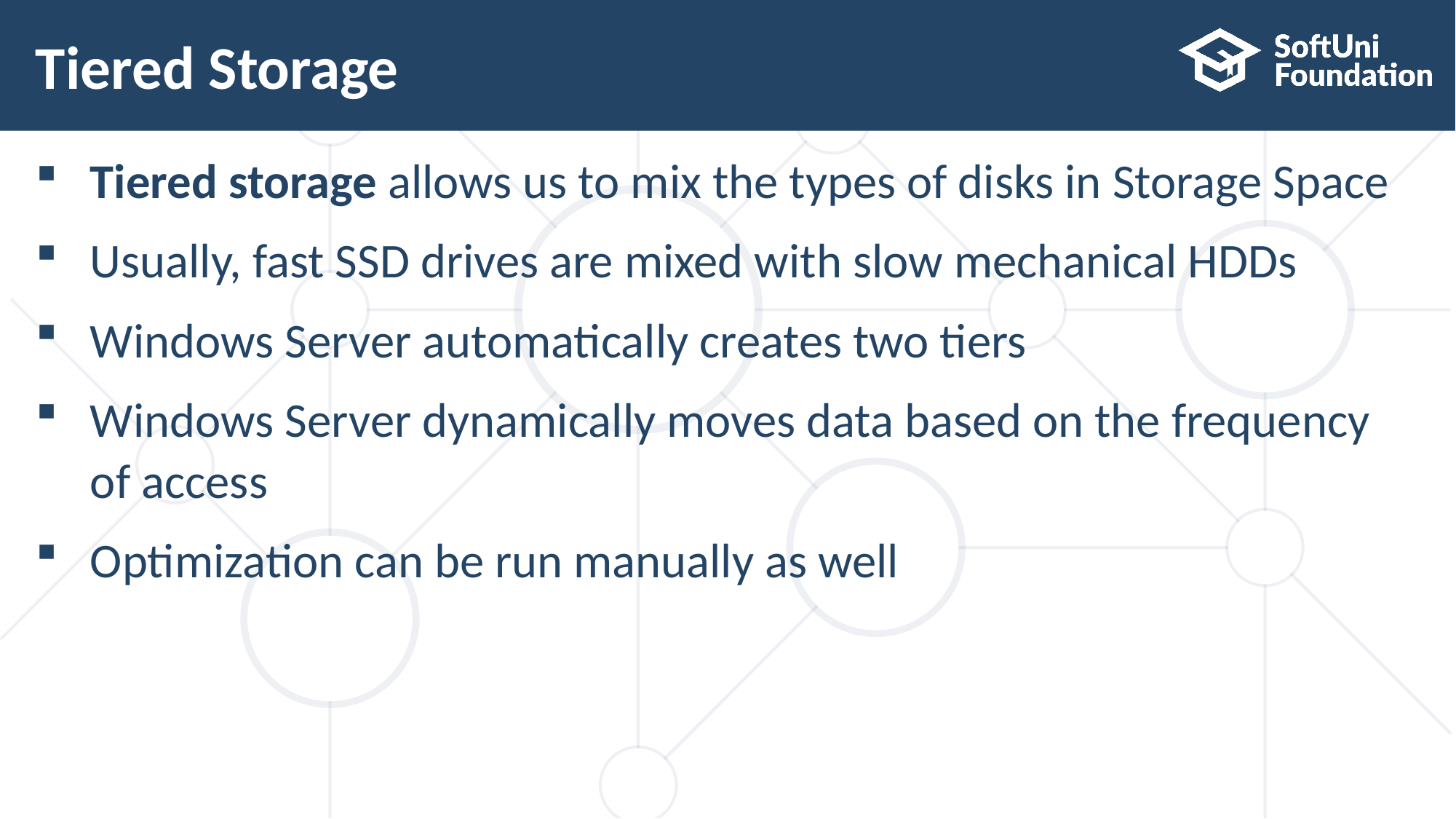

# Tiered Storage
Tiered storage allows us to mix the types of disks in Storage Space
Usually, fast SSD drives are mixed with slow mechanical HDDs
Windows Server automatically creates two tiers
Windows Server dynamically moves data based on the frequency of access
Optimization can be run manually as well